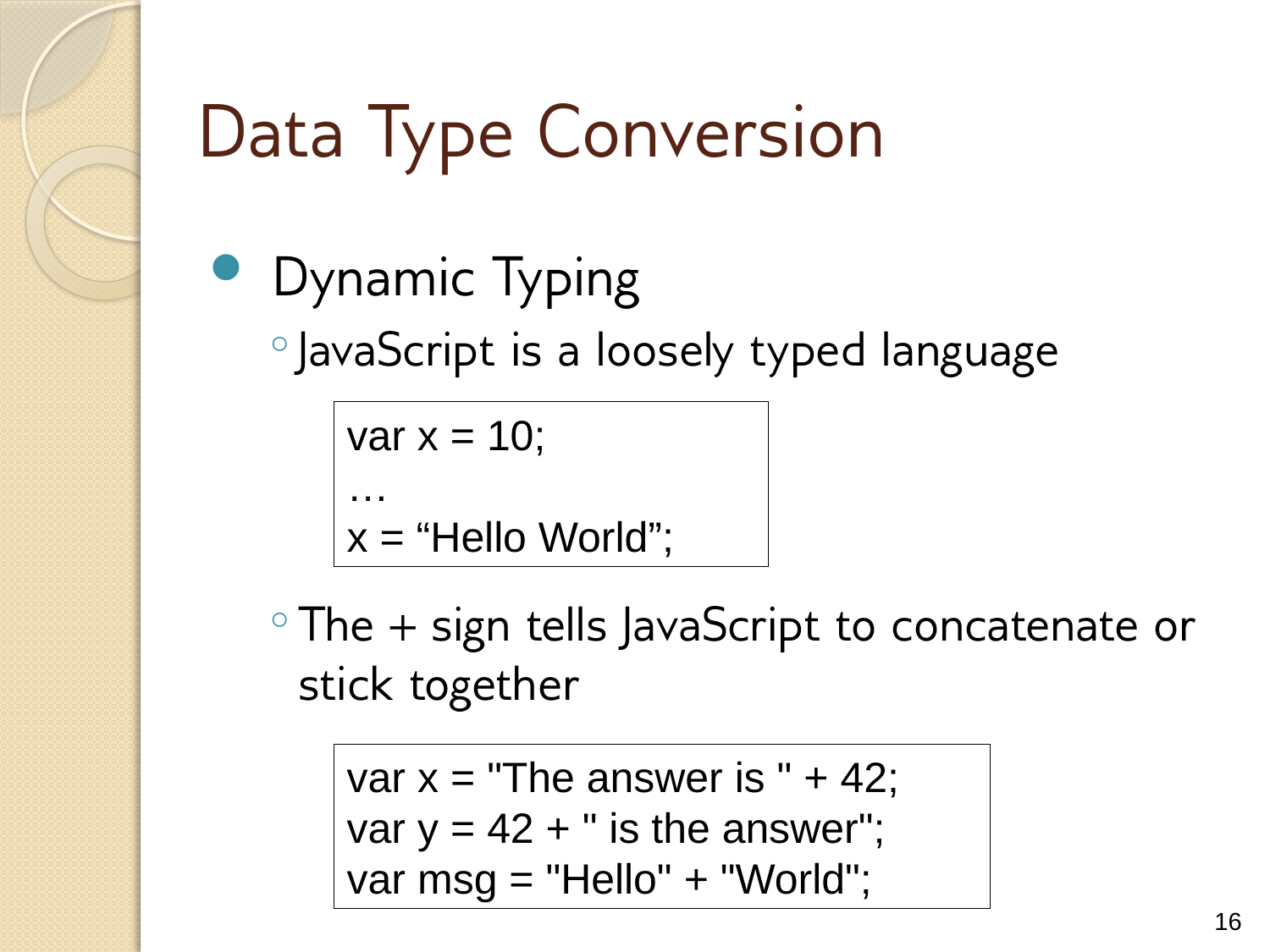

Data Type Conversion
Dynamic Typing
JavaScript is a loosely typed language

The + sign tells JavaScript to concatenate or stick together
var x = 10;
…
x = “Hello World”;
var x = "The answer is " + 42;
var y = 42 + " is the answer";
var msg = "Hello" + "World";
16